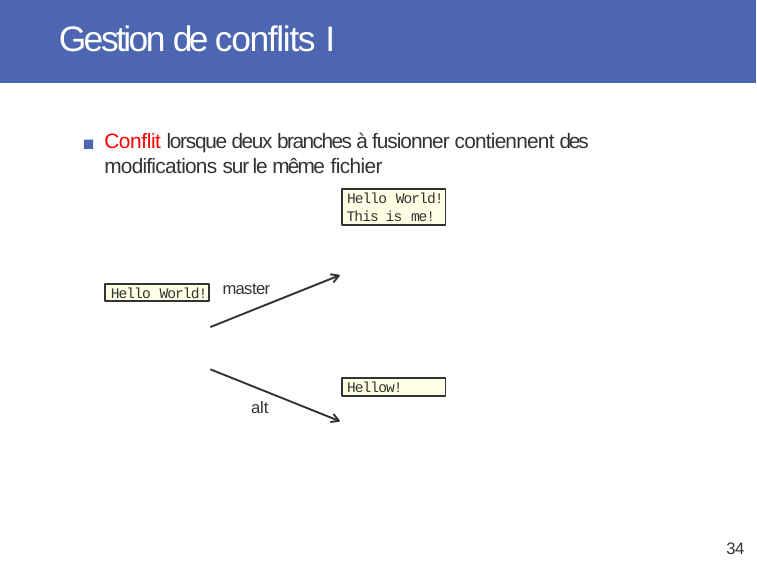

# Gestion de conflits I
Conflit lorsque deux branches à fusionner contiennent des  modifications sur le même fichier

Hello World!
This is me!

master
Hello World!

Hellow!
alt

34